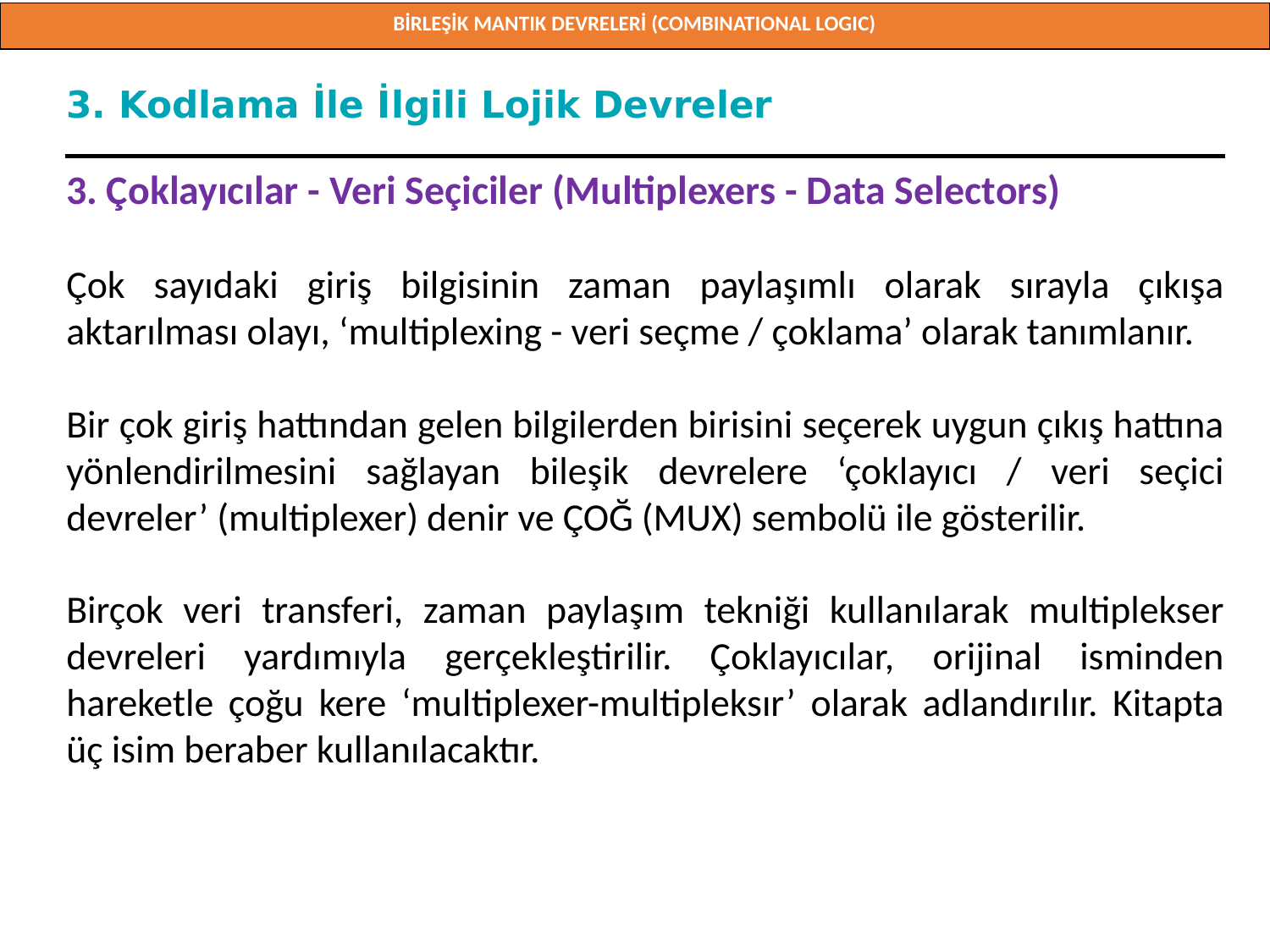

BİRLEŞİK MANTIK DEVRELERİ (COMBINATIONAL LOGIC)

Doç. Dr. Orhan ER
3. Kodlama İle İlgili Lojik Devreler
3. Çoklayıcılar - Veri Seçiciler (Multiplexers - Data Selectors)

Çok sayıdaki giriş bilgisinin zaman paylaşımlı olarak sırayla çıkışa aktarılması olayı, ‘multiplexing - veri seçme / çoklama’ olarak tanımlanır.

Bir çok giriş hattından gelen bilgilerden birisini seçerek uygun çıkış hattına yönlendirilmesini sağlayan bileşik devrelere ‘çoklayıcı / veri seçici devreler’ (multiplexer) denir ve ÇOĞ (MUX) sembolü ile gösterilir.

Birçok veri transferi, zaman paylaşım tekniği kullanılarak multiplekser devreleri yardımıyla gerçekleştirilir. Çoklayıcılar, orijinal isminden hareketle çoğu kere ‘multiplexer-multipleksır’ olarak adlandırılır. Kitapta üç isim beraber kullanılacaktır.

Doç. Dr. Orhan ER